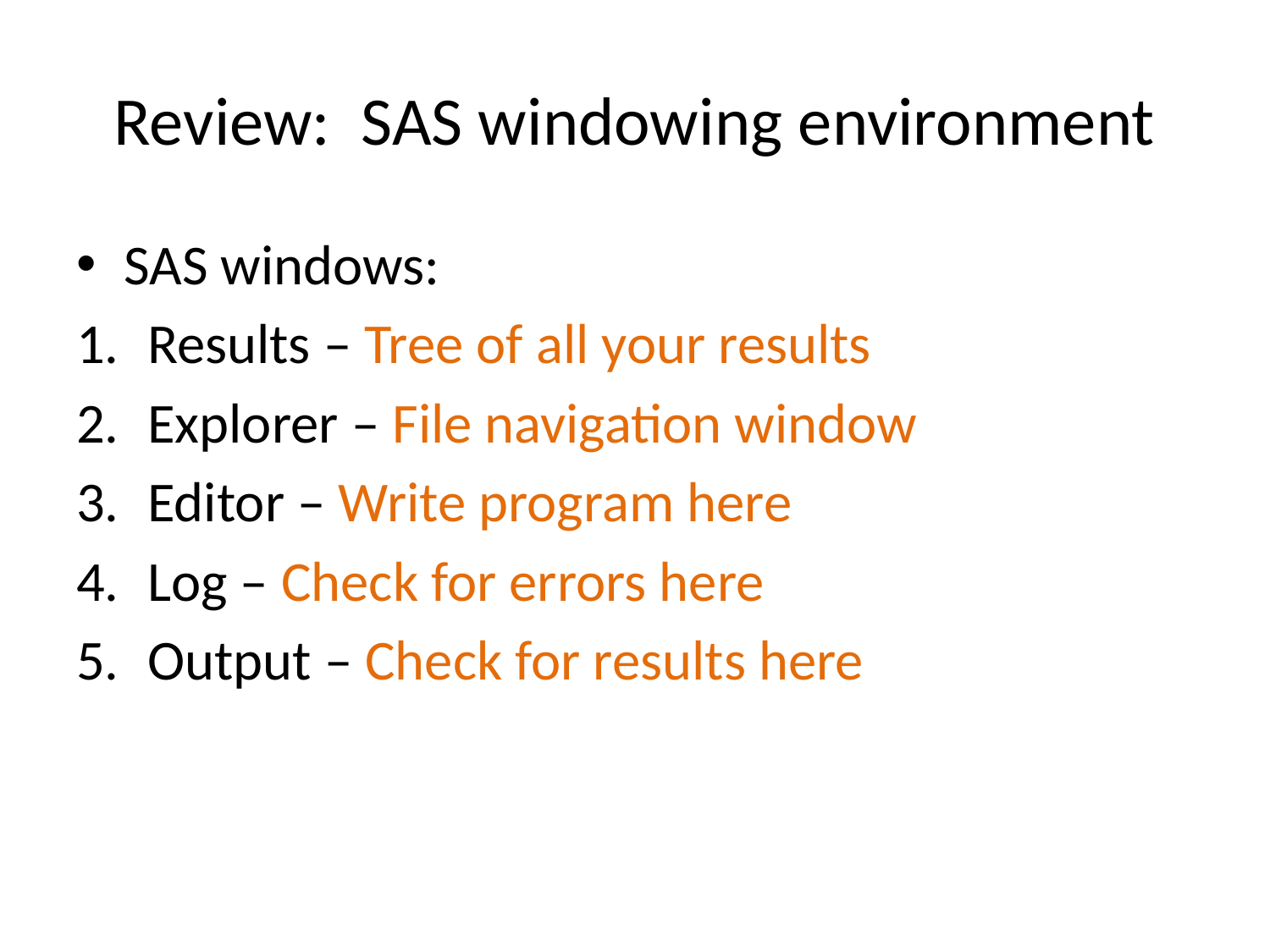

# Review:  SAS windowing environment
SAS windows:
Results – Tree of all your results
Explorer – File navigation window
Editor – Write program here
Log – Check for errors here
Output – Check for results here